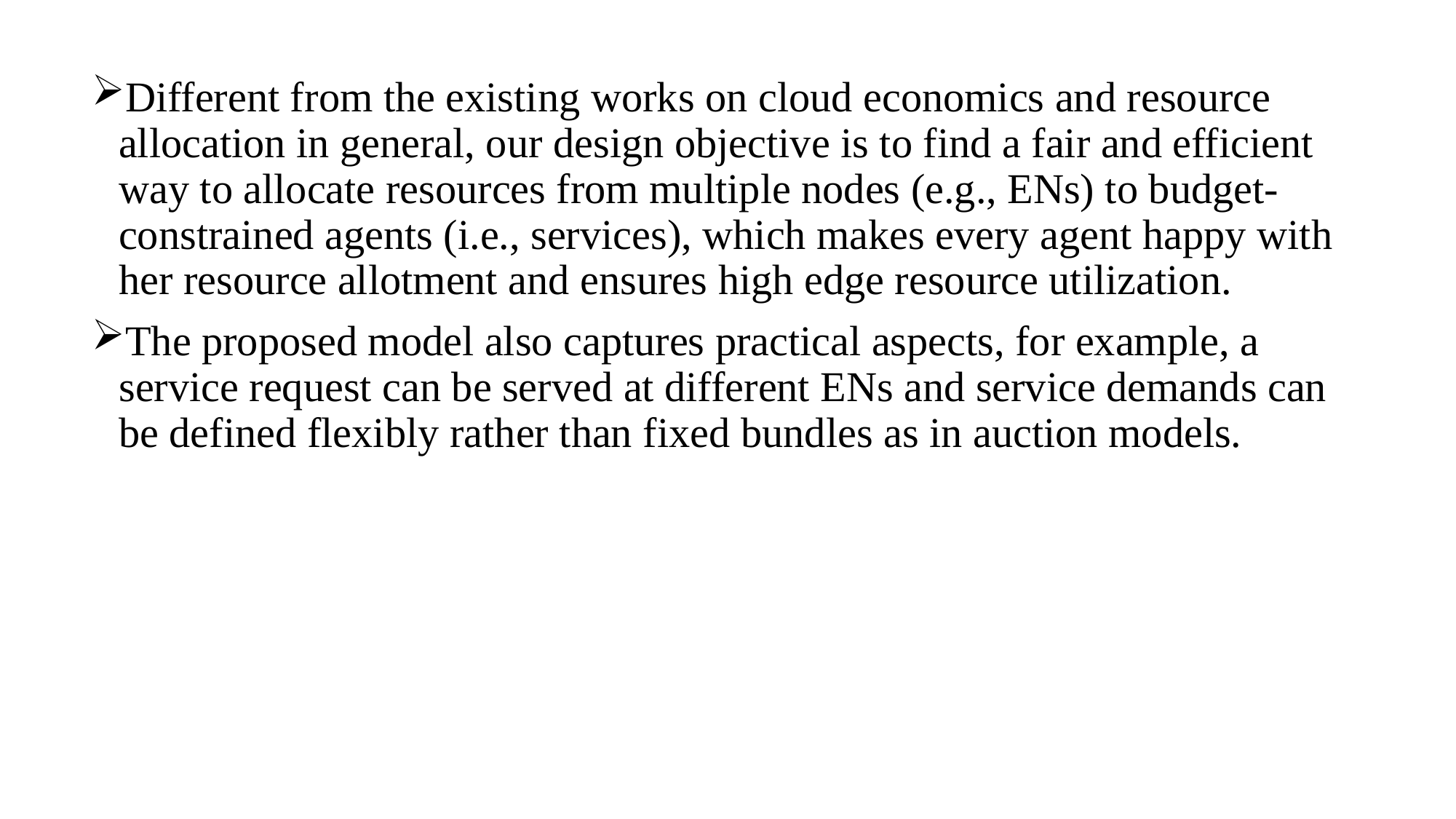

Different from the existing works on cloud economics and resource allocation in general, our design objective is to find a fair and efficient way to allocate resources from multiple nodes (e.g., ENs) to budget-constrained agents (i.e., services), which makes every agent happy with her resource allotment and ensures high edge resource utilization.
The proposed model also captures practical aspects, for example, a service request can be served at different ENs and service demands can be defined flexibly rather than fixed bundles as in auction models.